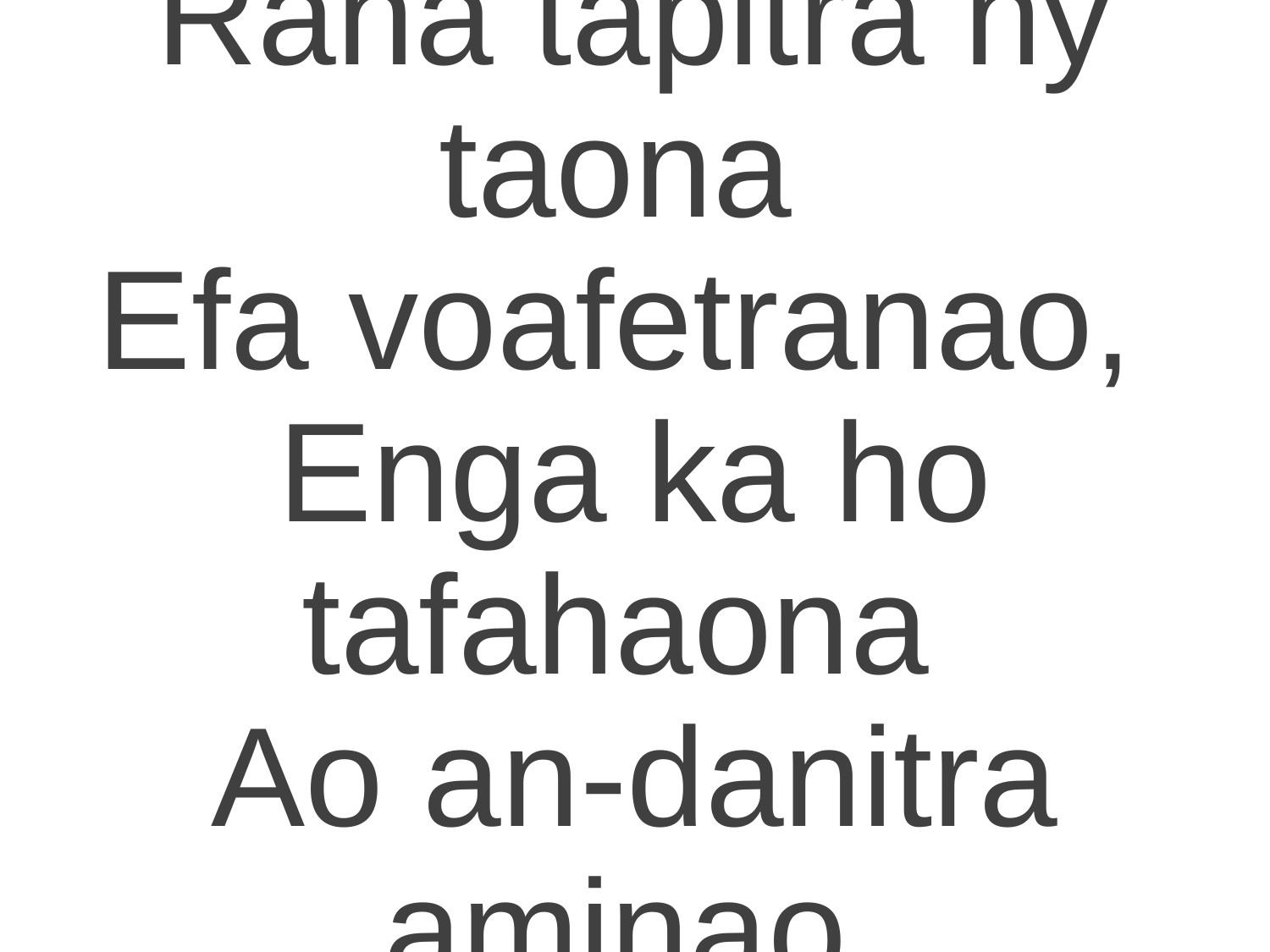

Raha tapitra ny taona
Efa voafetranao,
Enga ka ho tafahaona
Ao an-danitra aminao.